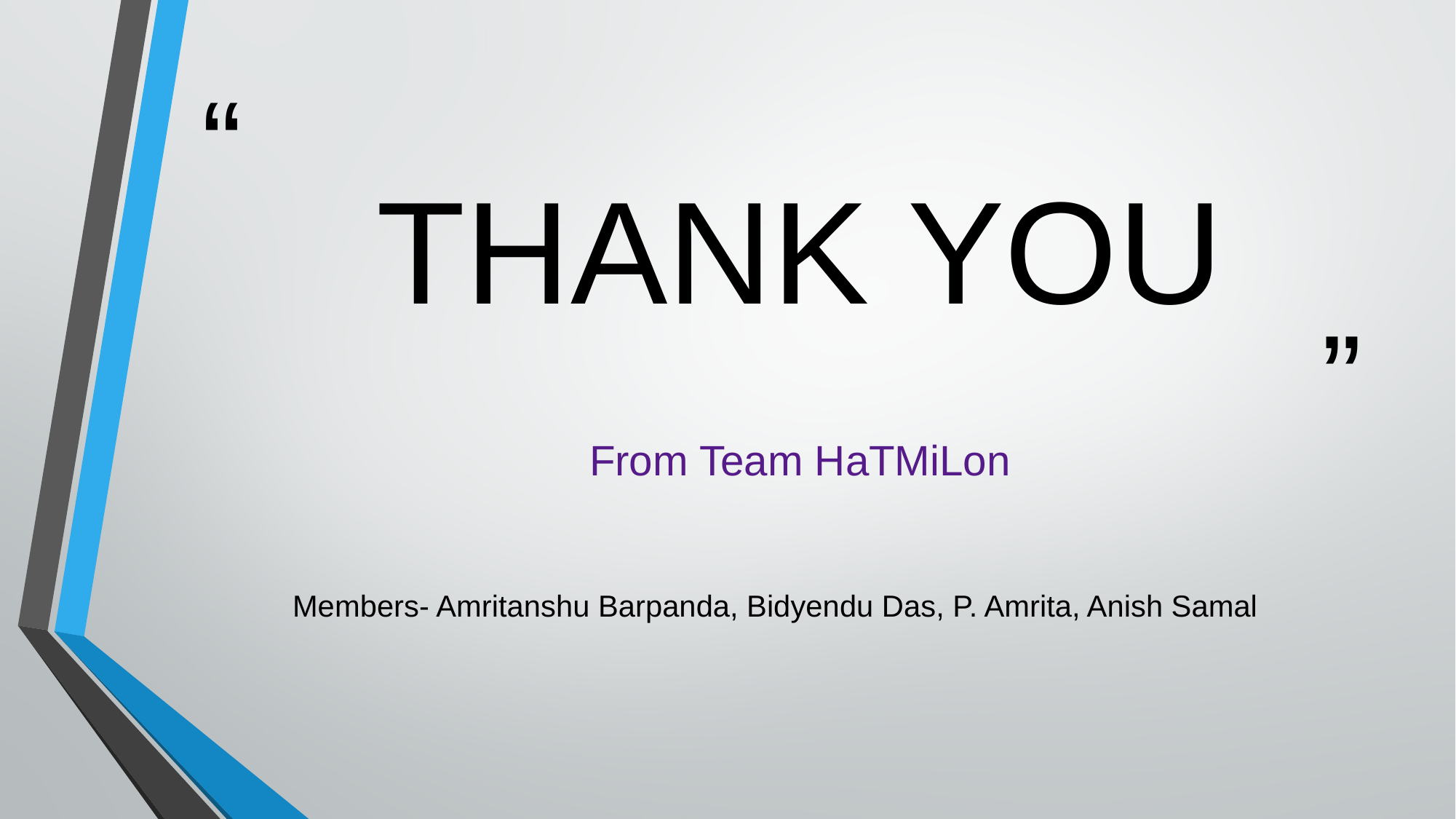

# THANK YOU
From Team HaTMiLon
Members- Amritanshu Barpanda, Bidyendu Das, P. Amrita, Anish Samal